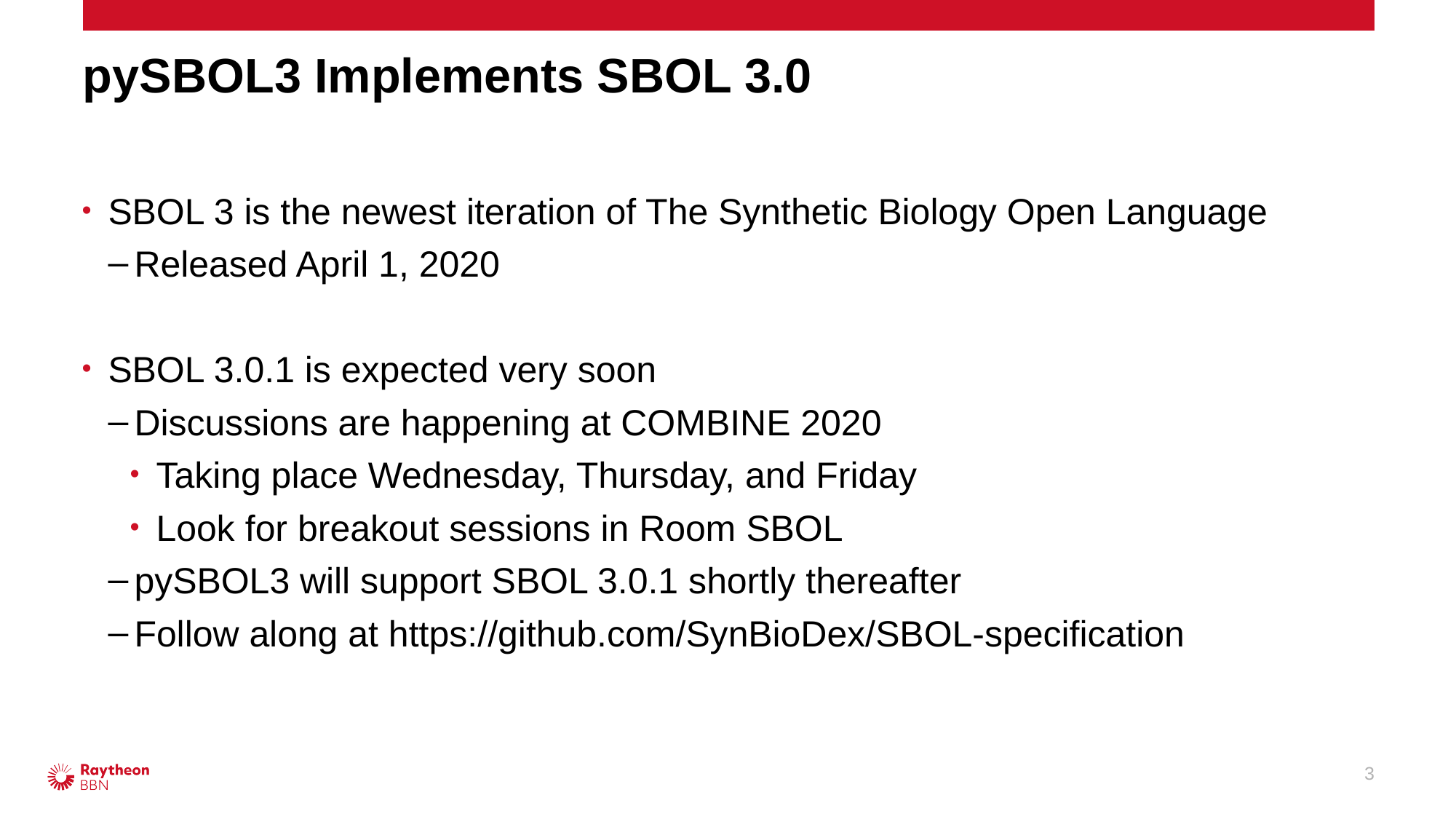

# pySBOL3 Implements SBOL 3.0
SBOL 3 is the newest iteration of The Synthetic Biology Open Language
Released April 1, 2020

SBOL 3.0.1 is expected very soon
Discussions are happening at COMBINE 2020
Taking place Wednesday, Thursday, and Friday
Look for breakout sessions in Room SBOL
pySBOL3 will support SBOL 3.0.1 shortly thereafter
Follow along at https://github.com/SynBioDex/SBOL-specification

3